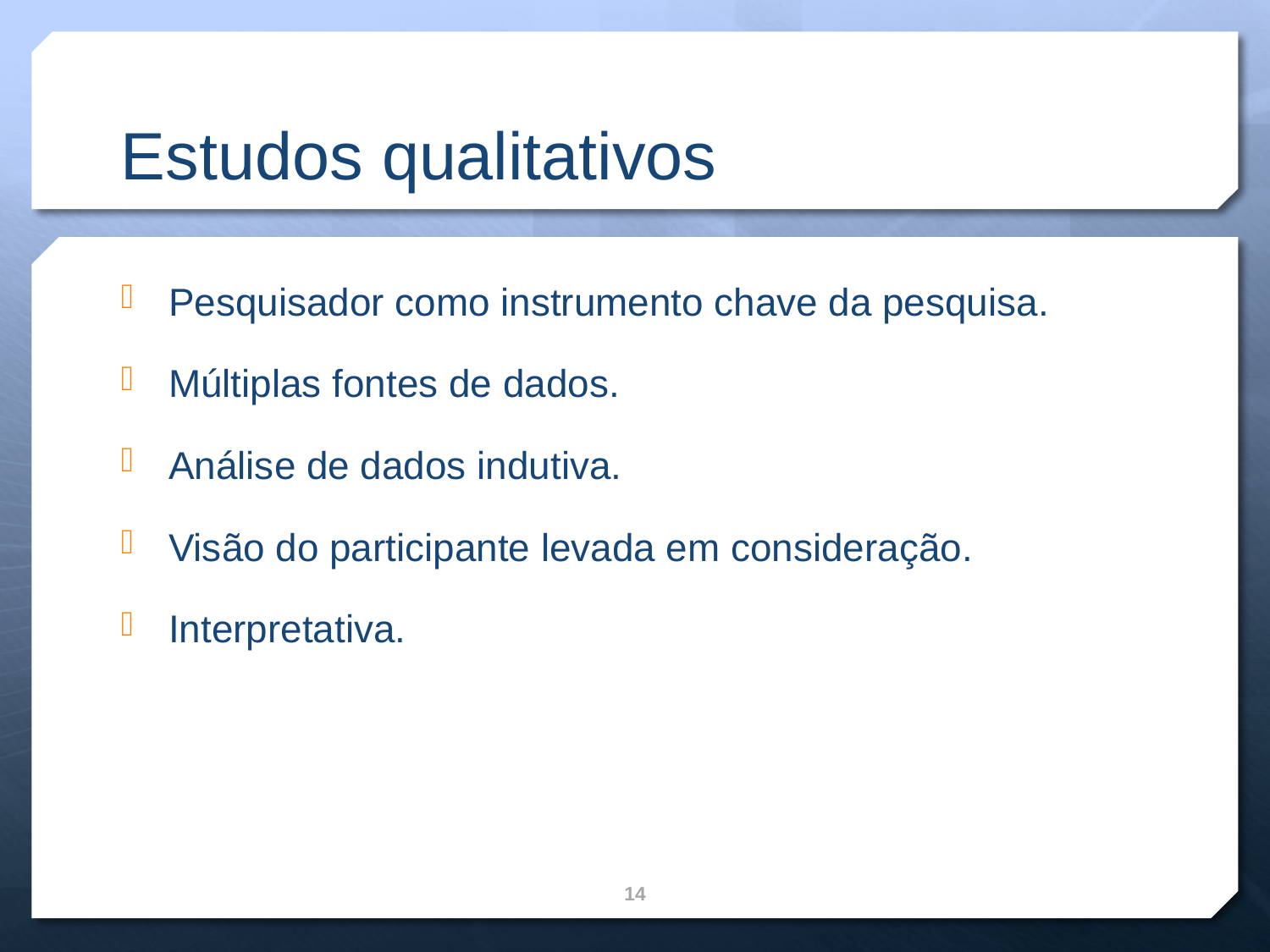

# Estudos qualitativos
Pesquisador como instrumento chave da pesquisa.
Múltiplas fontes de dados.
Análise de dados indutiva.
Visão do participante levada em consideração.
Interpretativa.
14